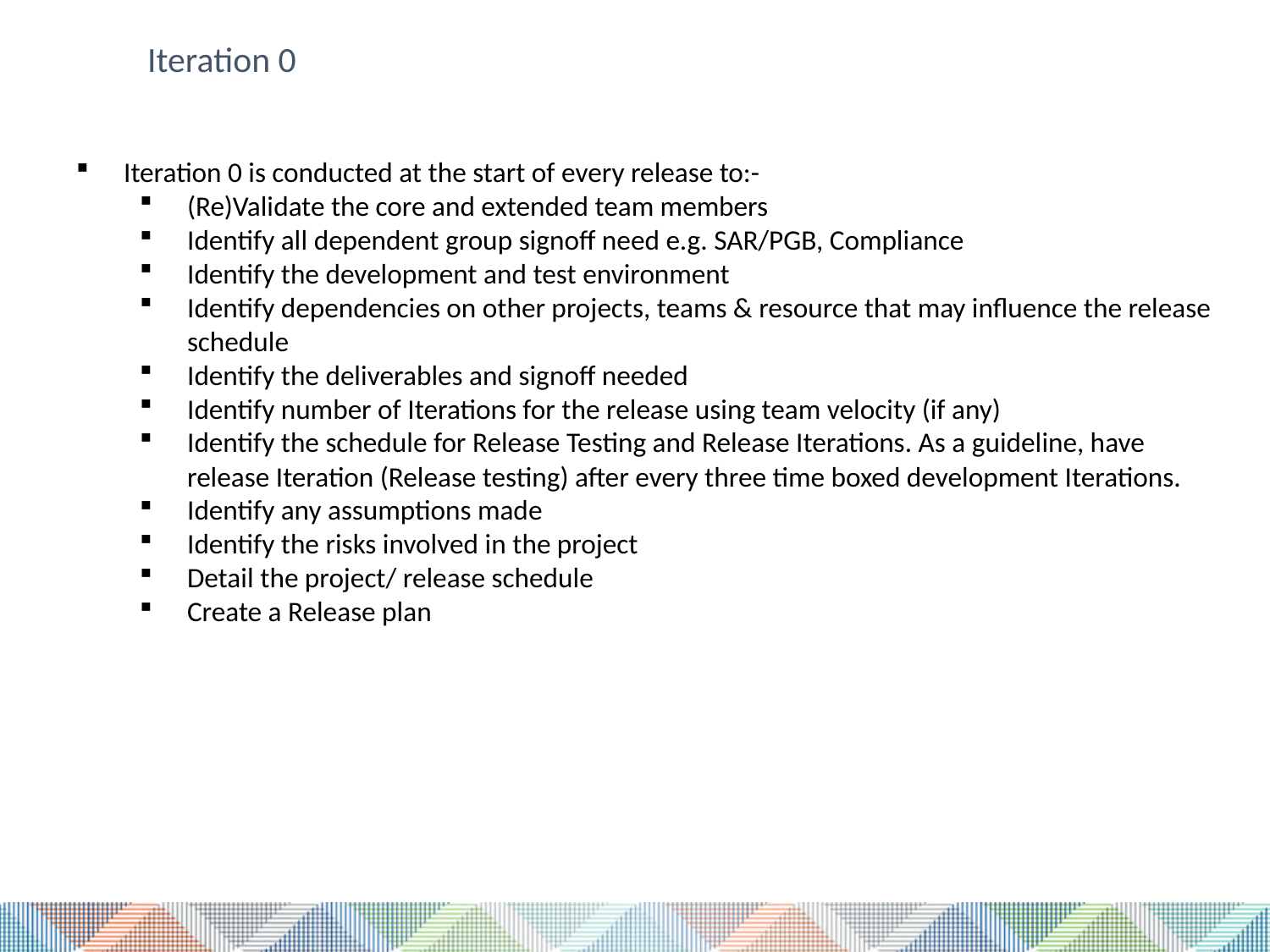

Iteration 0
Iteration 0 is conducted at the start of every release to:-
(Re)Validate the core and extended team members
Identify all dependent group signoff need e.g. SAR/PGB, Compliance
Identify the development and test environment
Identify dependencies on other projects, teams & resource that may influence the release schedule
Identify the deliverables and signoff needed
Identify number of Iterations for the release using team velocity (if any)
Identify the schedule for Release Testing and Release Iterations. As a guideline, have release Iteration (Release testing) after every three time boxed development Iterations.
Identify any assumptions made
Identify the risks involved in the project
Detail the project/ release schedule
Create a Release plan